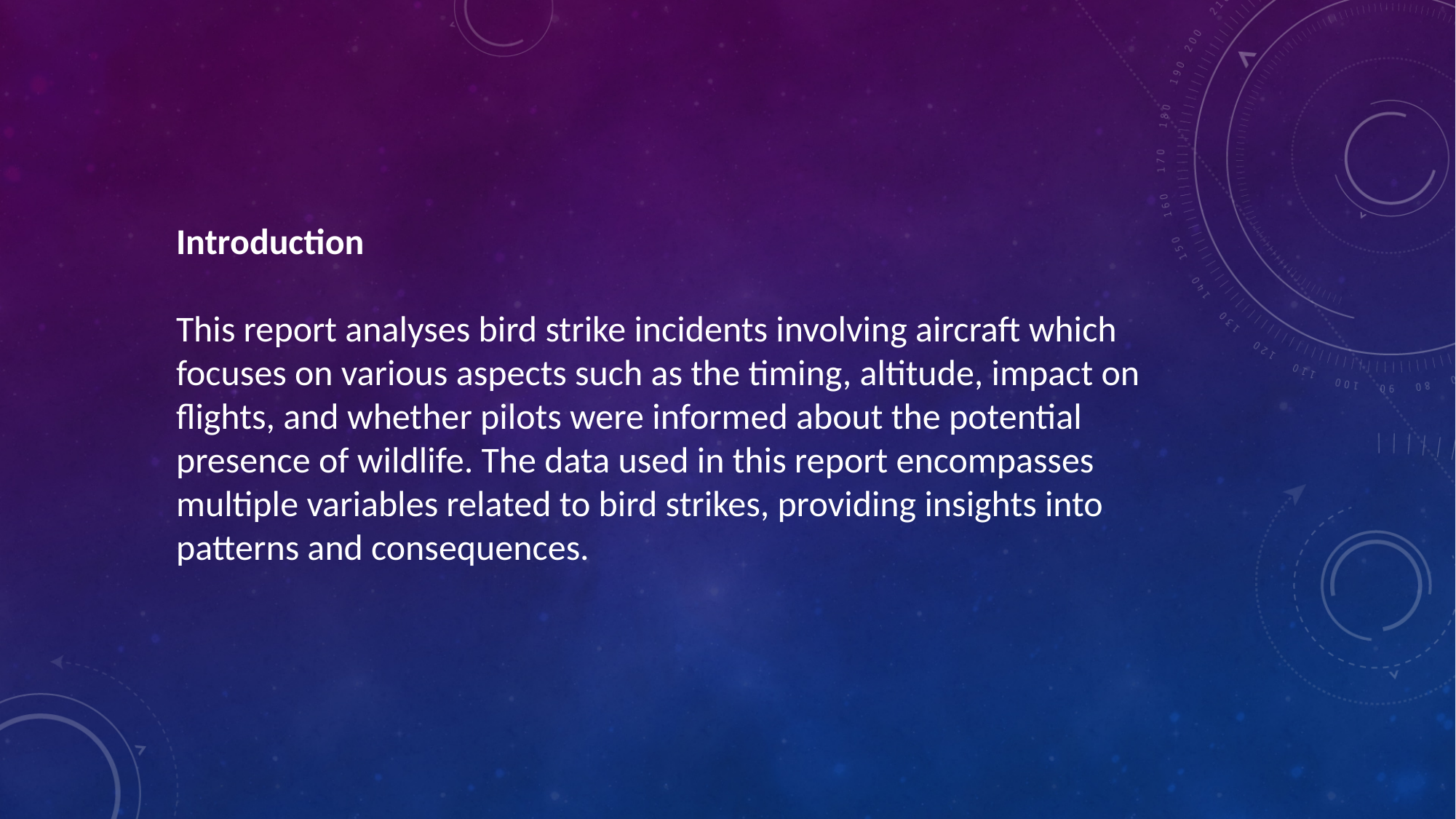

Introduction

This report analyses bird strike incidents involving aircraft which focuses on various aspects such as the timing, altitude, impact on flights, and whether pilots were informed about the potential presence of wildlife. The data used in this report encompasses multiple variables related to bird strikes, providing insights into patterns and consequences.